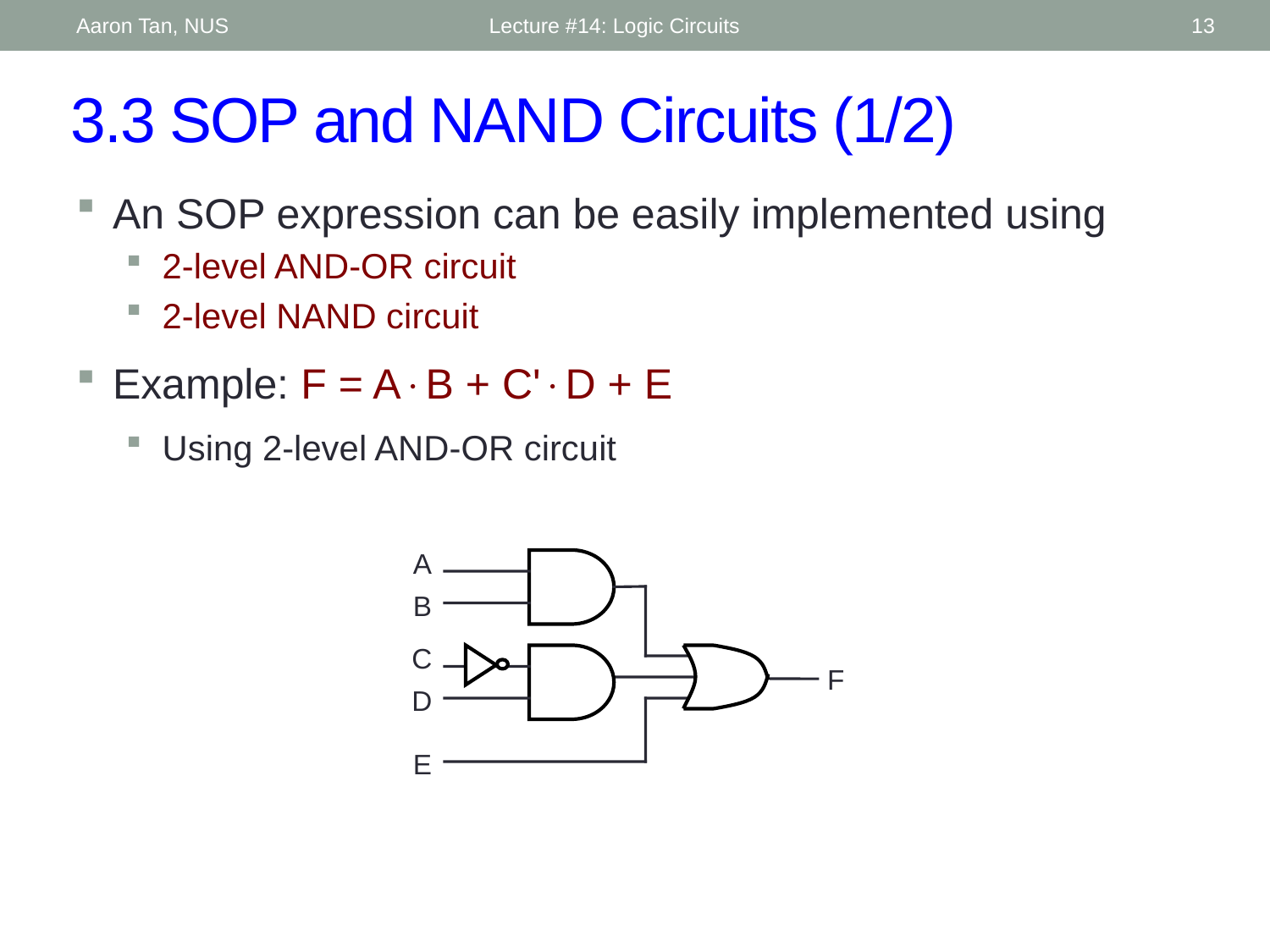

Aaron Tan, NUS
Lecture #14: Logic Circuits
13
# 3.3 SOP and NAND Circuits (1/2)
An SOP expression can be easily implemented using
2-level AND-OR circuit
2-level NAND circuit
Example: F = A⋅B + C'⋅D + E
Using 2-level AND-OR circuit
A

B

C

F

D

E